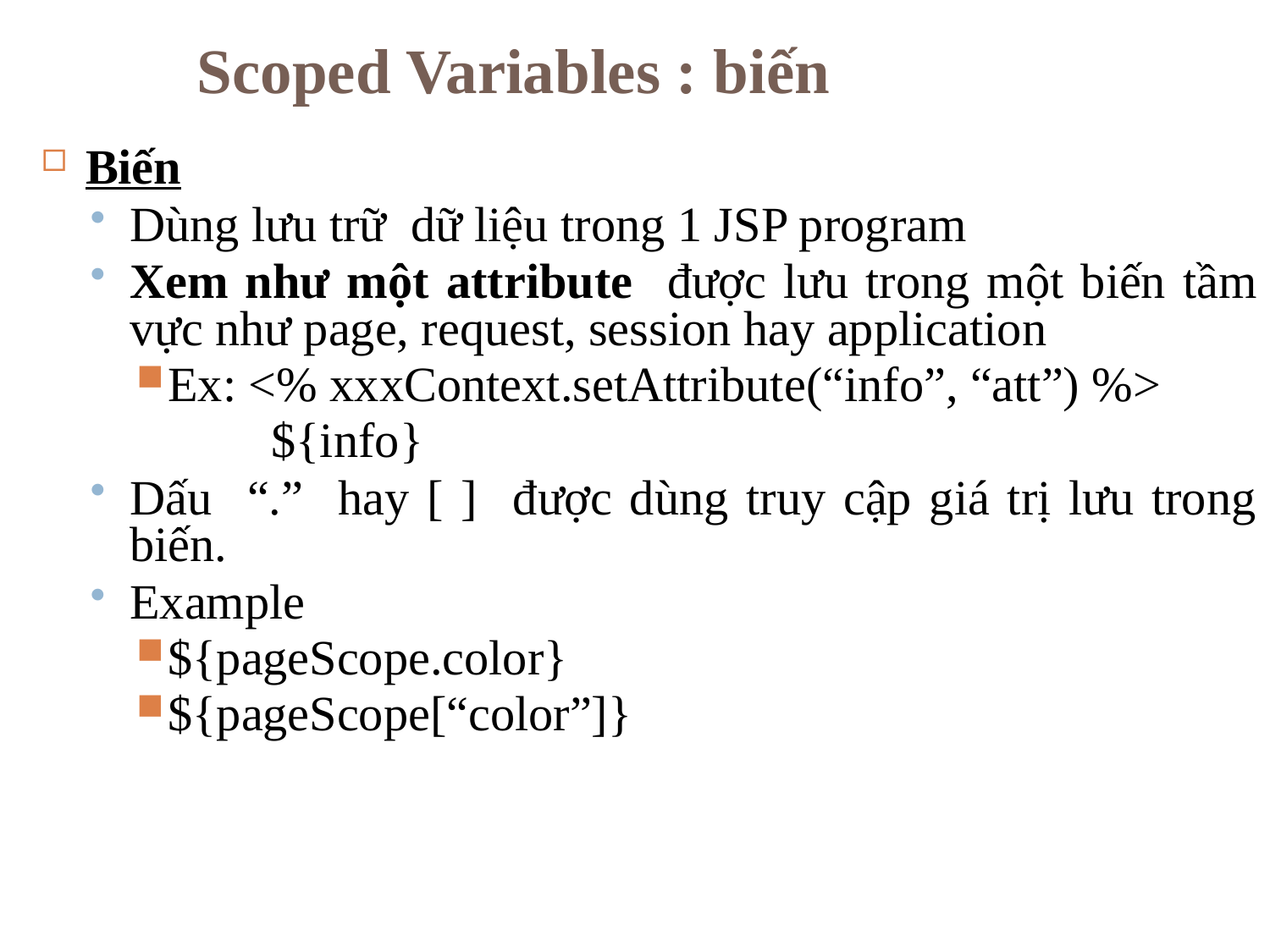

Scoped Variables : biến
Biến
Dùng lưu trữ  dữ liệu trong 1 JSP program
Xem như một attribute  được lưu trong một biến tầm vực như page, request, session hay application
Ex: <% xxxContext.setAttribute(“info”, “att”) %>
           ${info}
Dấu  “.”  hay [ ]  được dùng truy cập giá trị lưu trong biến.
Example
${pageScope.color}
${pageScope[“color”]}